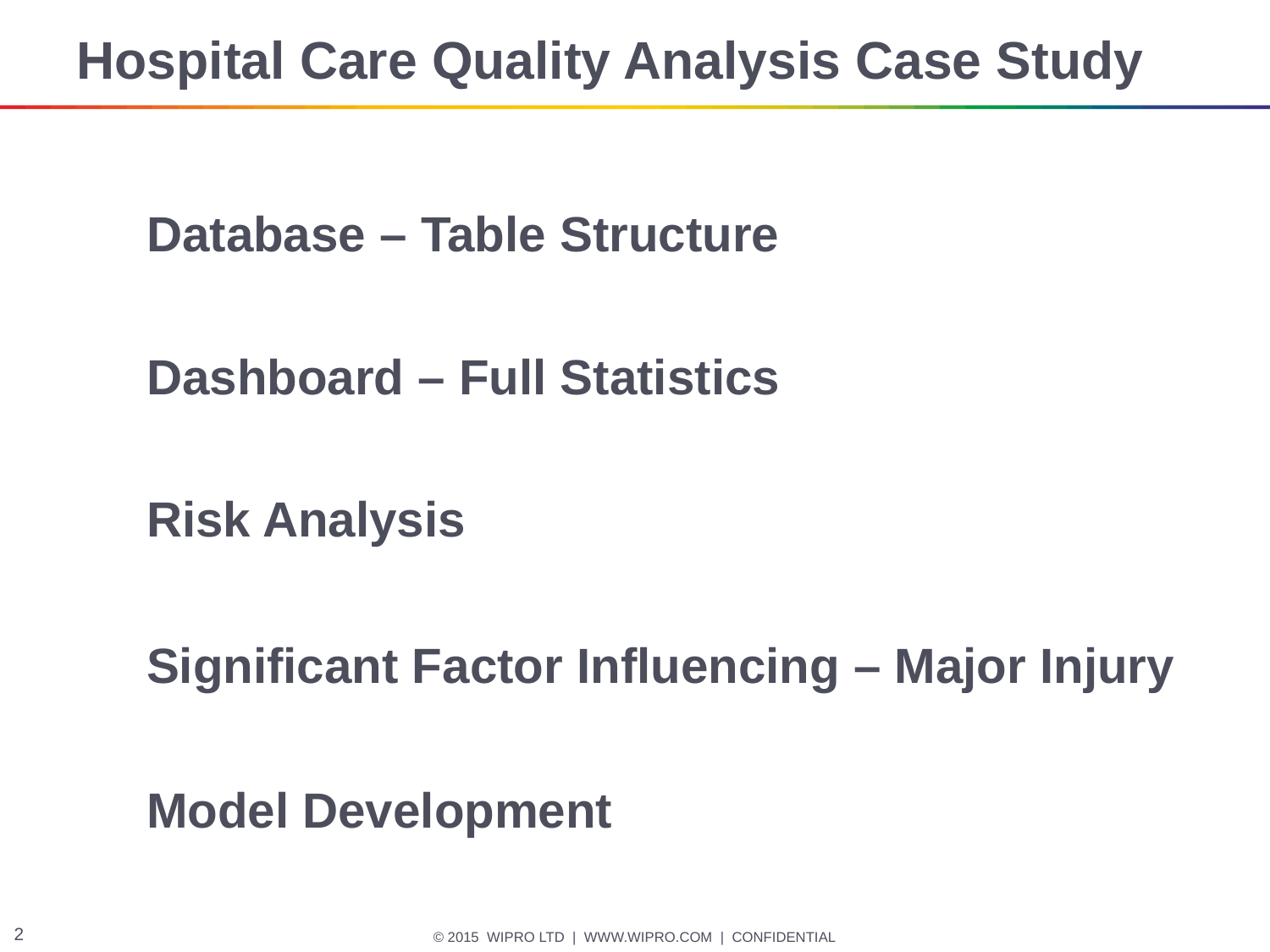

# Hospital Care Quality Analysis Case Study

Database – Table Structure
Dashboard – Full Statistics

Risk Analysis

Significant Factor Influencing – Major Injury

Model Development